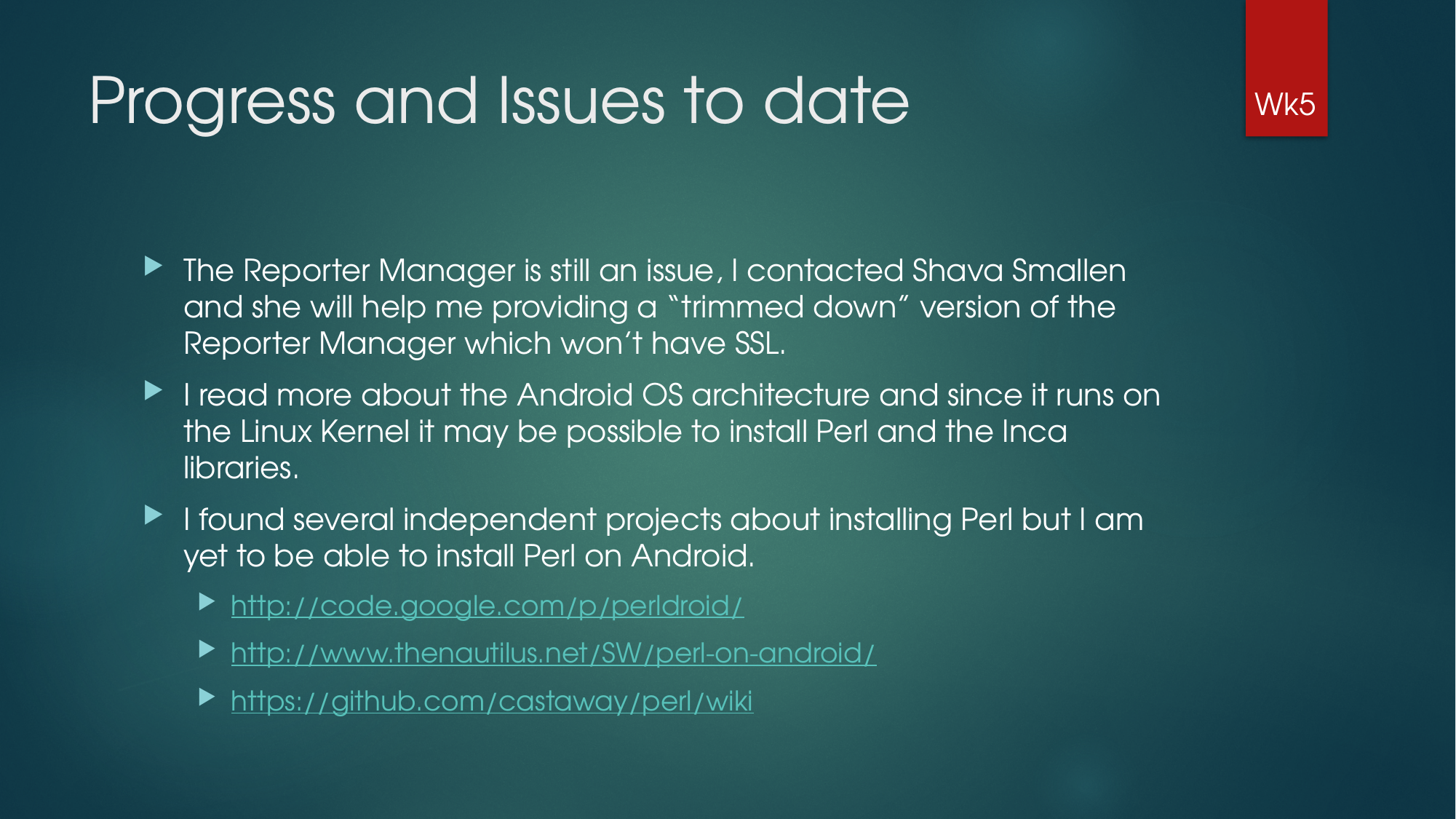

# Progress and Issues to date
Wk5
The Reporter Manager is still an issue, I contacted Shava Smallen and she will help me providing a “trimmed down” version of the Reporter Manager which won’t have SSL.
I read more about the Android OS architecture and since it runs on the Linux Kernel it may be possible to install Perl and the Inca libraries.
I found several independent projects about installing Perl but I am yet to be able to install Perl on Android.
http://code.google.com/p/perldroid/
http://www.thenautilus.net/SW/perl-on-android/
https://github.com/castaway/perl/wiki